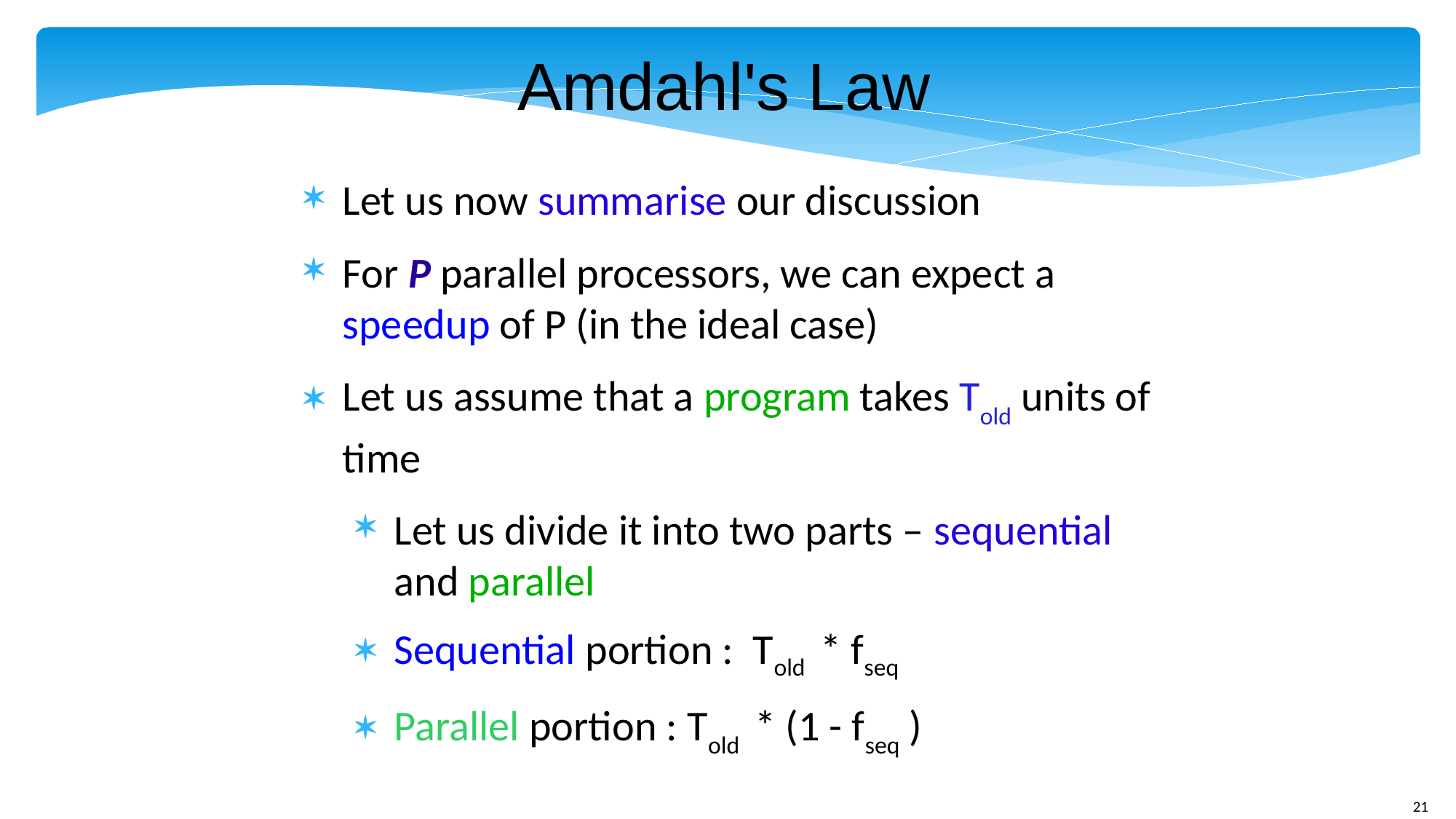

Amdahl's Law
Let us now summarise our discussion
For P parallel processors, we can expect a speedup of P (in the ideal case)
Let us assume that a program takes Told units of time
Let us divide it into two parts – sequential and parallel
Sequential portion :  Told  * fseq
Parallel portion : Told  * (1 - fseq )